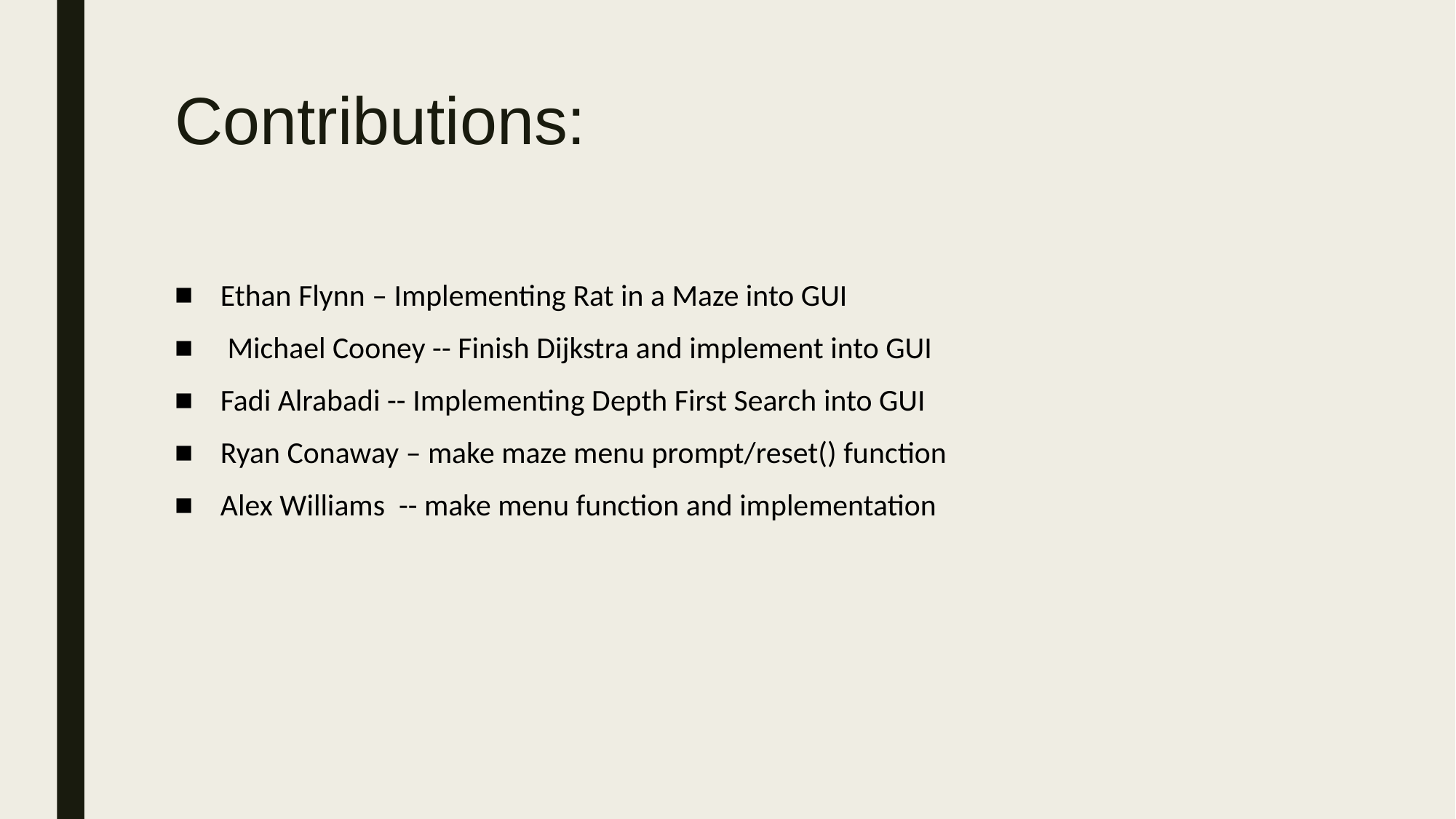

# Contributions:
Ethan Flynn – Implementing Rat in a Maze into GUI
 Michael Cooney -- Finish Dijkstra and implement into GUI
Fadi Alrabadi -- Implementing Depth First Search into GUI
Ryan Conaway – make maze menu prompt/reset() function
Alex Williams  -- make menu function and implementation